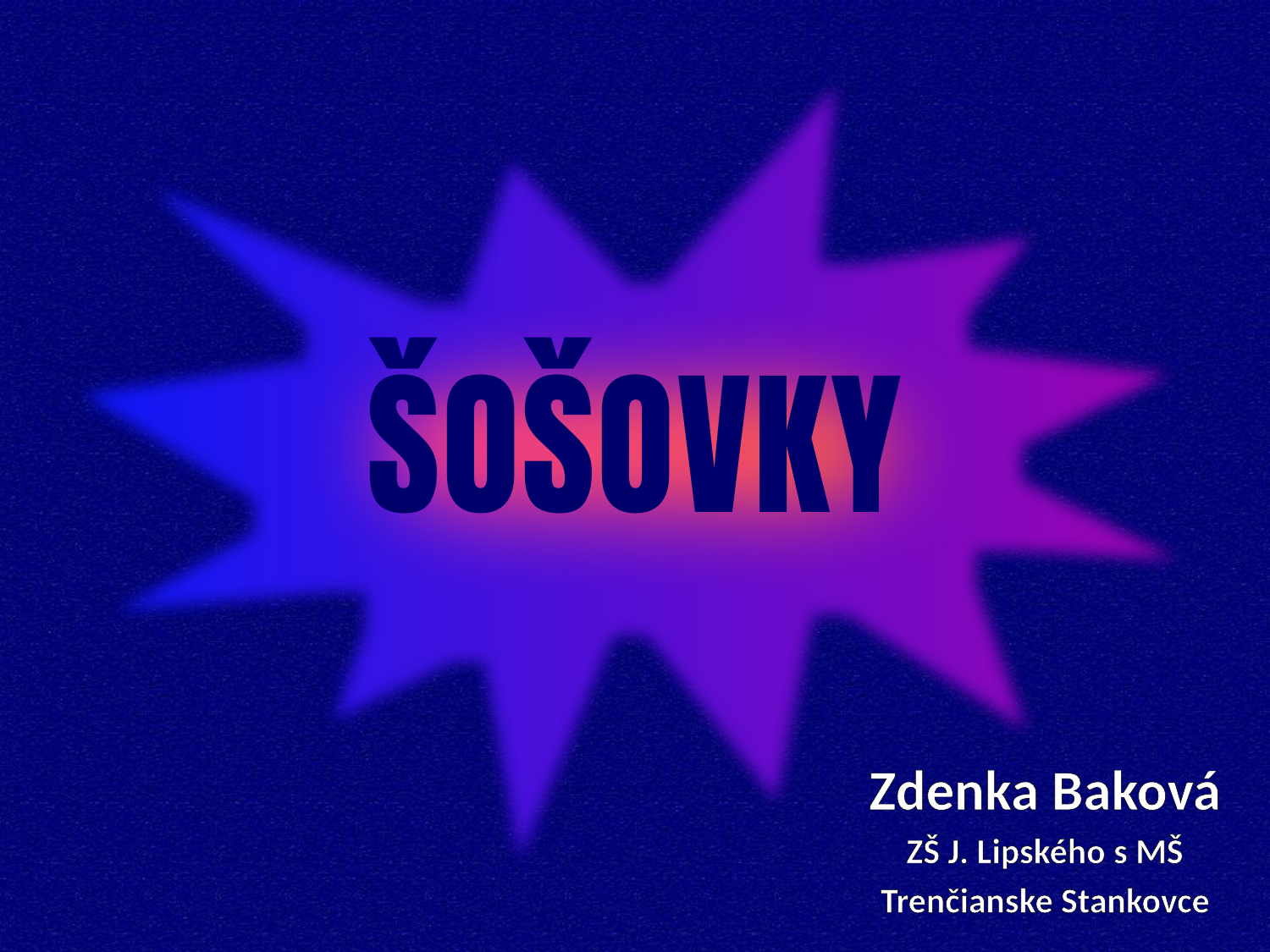

ŠOŠOVKY
Zdenka Baková
ZŠ J. Lipského s MŠ
Trenčianske Stankovce